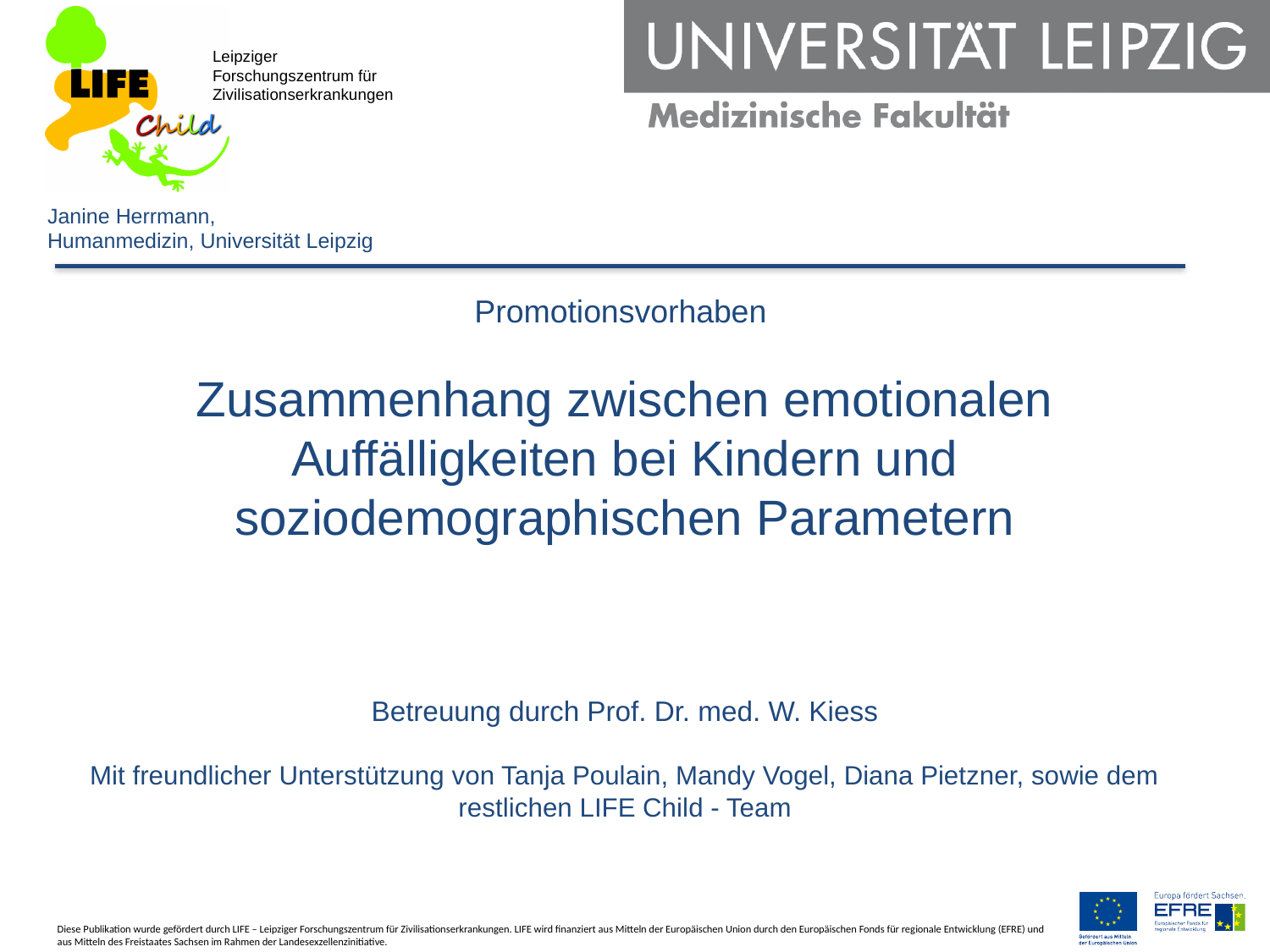

Janine Herrmann,
Humanmedizin, Universität Leipzig

Promotionsvorhaben
Zusammenhang zwischen emotionalen Auffälligkeiten bei Kindern und soziodemographischen Parametern

Betreuung durch Prof. Dr. med. W. Kiess

Mit freundlicher Unterstützung von Tanja Poulain, Mandy Vogel, Diana Pietzner, sowie dem restlichen LIFE Child - Team